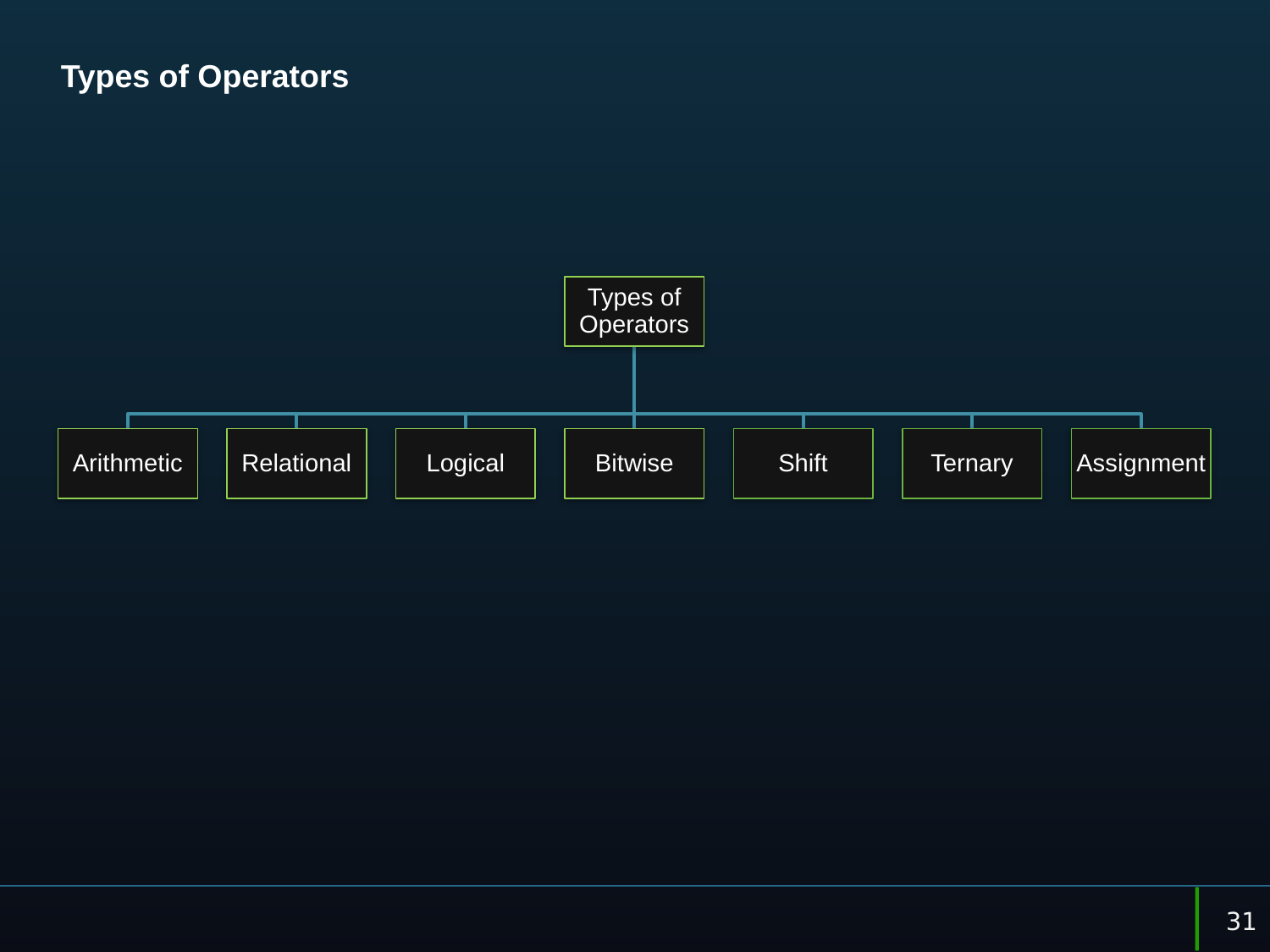

# Types of Operators

Types of Operators
Arithmetic
Relational
Logical
Bitwise
Shift
Ternary
Assignment
31